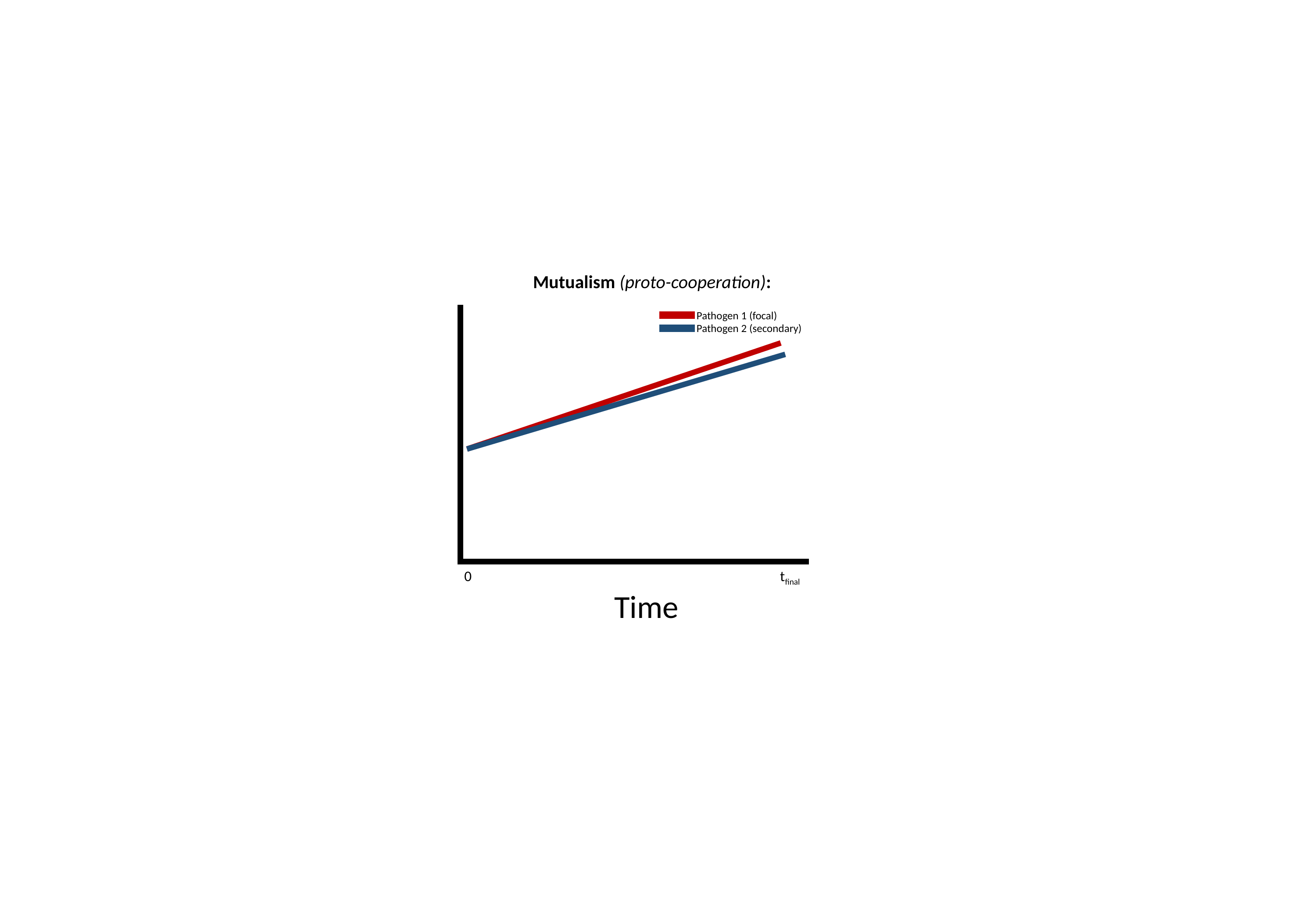

Mutualism (proto-cooperation):

Pathogen 1 (focal)

Pathogen 2 (secondary)

0			                   	                tfinal
Time